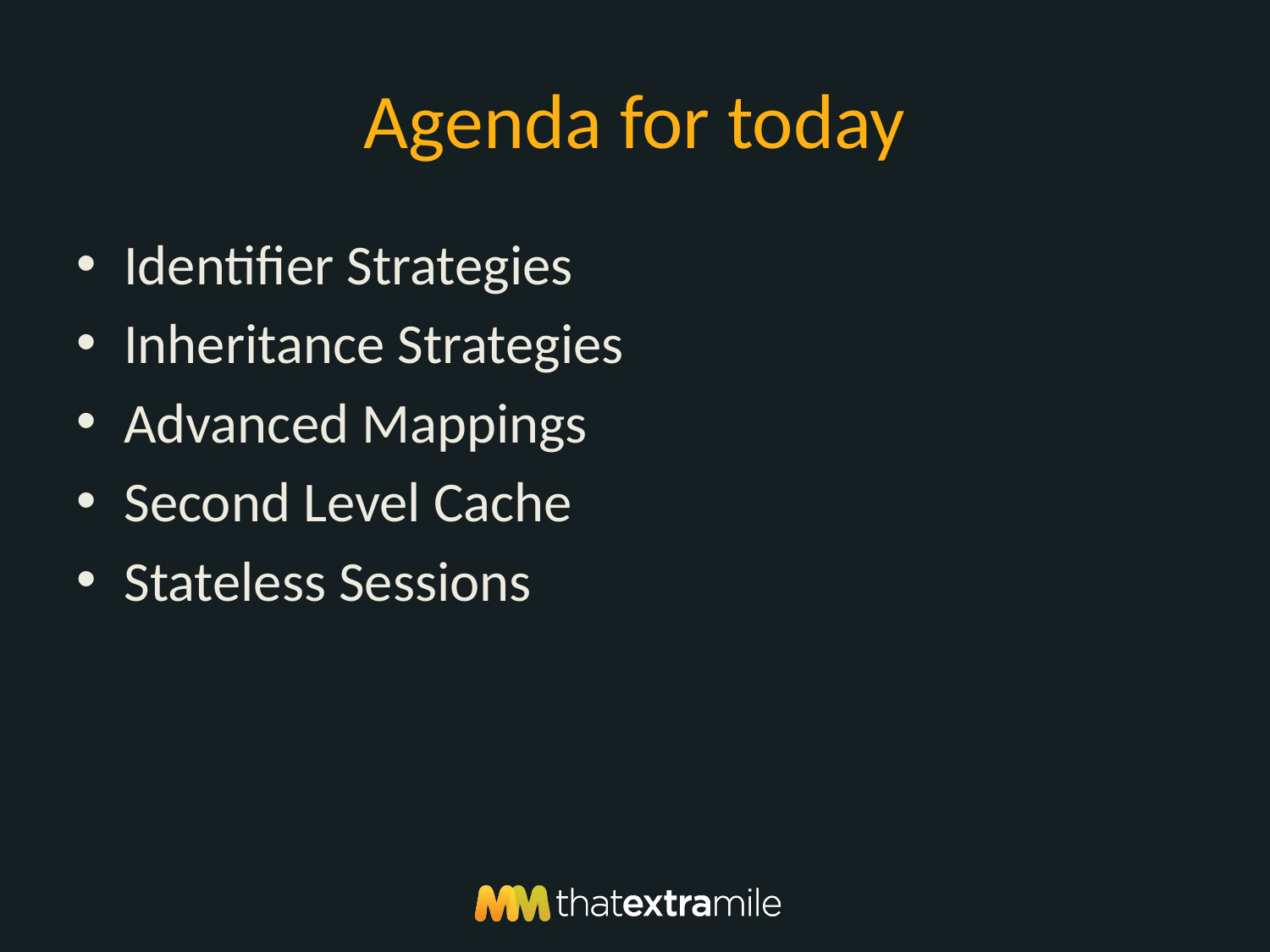

# Agenda for today
Identifier Strategies
Inheritance Strategies
Advanced Mappings
Second Level Cache
Stateless Sessions